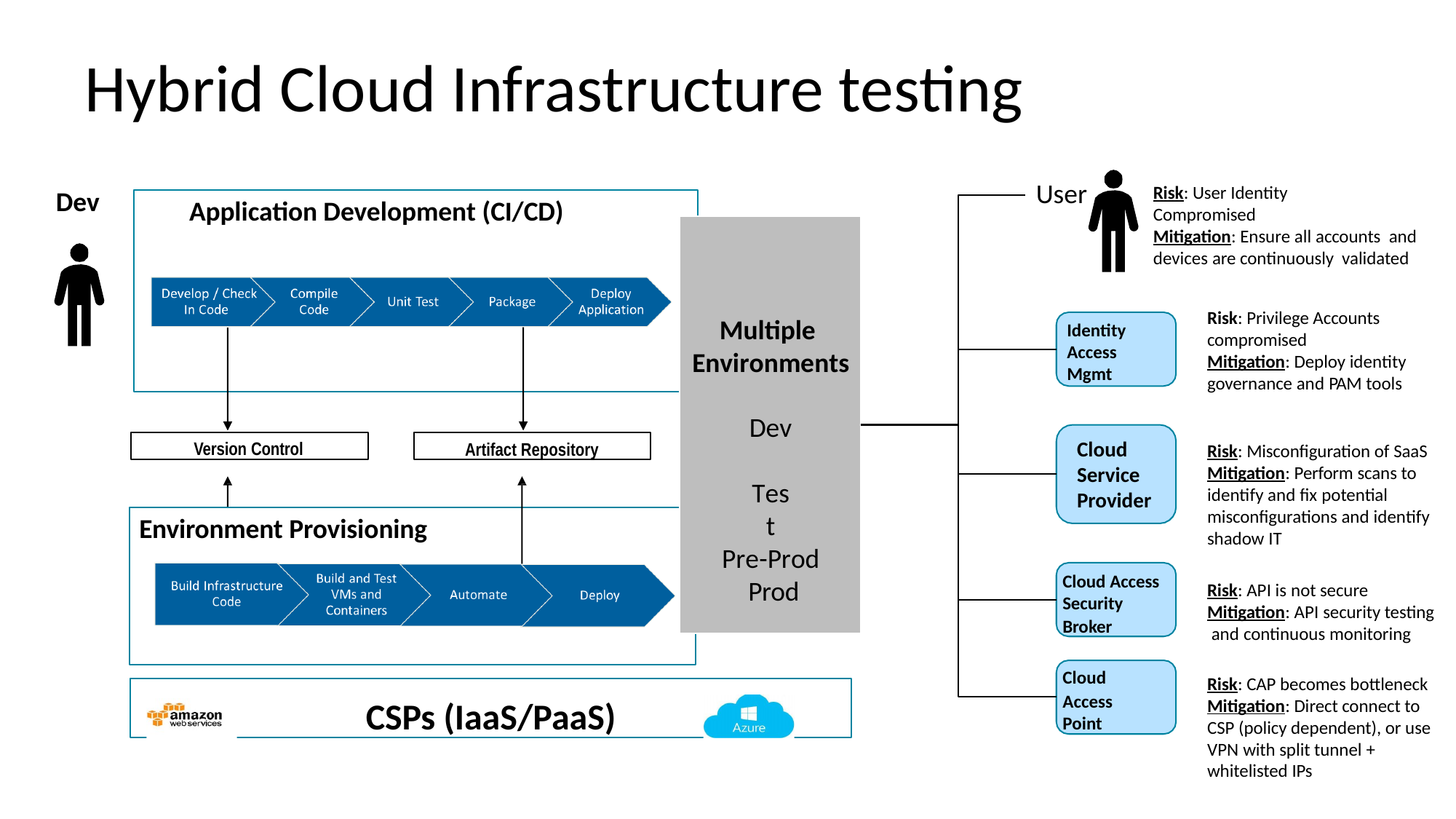

# Hybrid Cloud Infrastructure testing

User
Risk: User Identity  Compromised
Mitigation: Ensure all accounts  and devices are continuously  validated
Dev

Application Development (CI/CD)

Multiple  Environments

Dev  Test
Pre-Prod  Prod

Risk: Privilege Accounts
compromised
Mitigation: Deploy identity  governance and PAM tools
Identity
Access
Mgmt

Version Control
Artifact Repository
Cloud
Service
Provider
Risk: Misconfiguration of SaaS  Mitigation: Perform scans to  identify and fix potential  misconfigurations and identify  shadow IT
Environment Provisioning

Cloud Access
Security
Broker
Risk: API is not secure  Mitigation: API security testing  and continuous monitoring

Cloud
Access
Point
Risk: CAP becomes bottleneck  Mitigation: Direct connect to  CSP (policy dependent), or use  VPN with split tunnel +  whitelisted IPs
CSPs (IaaS/PaaS)